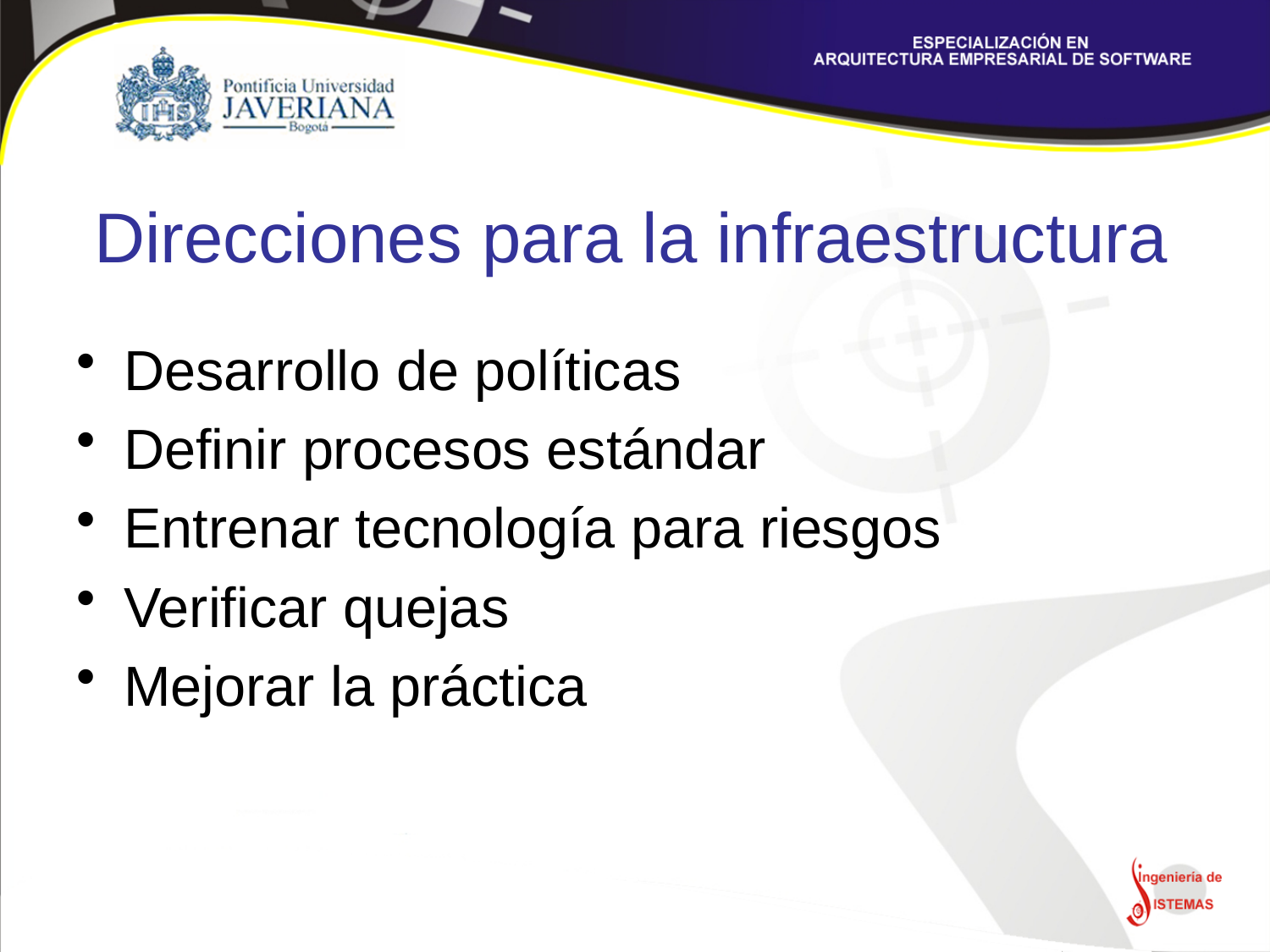

# Direcciones para la infraestructura
Desarrollo de políticas
Definir procesos estándar
Entrenar tecnología para riesgos
Verificar quejas
Mejorar la práctica